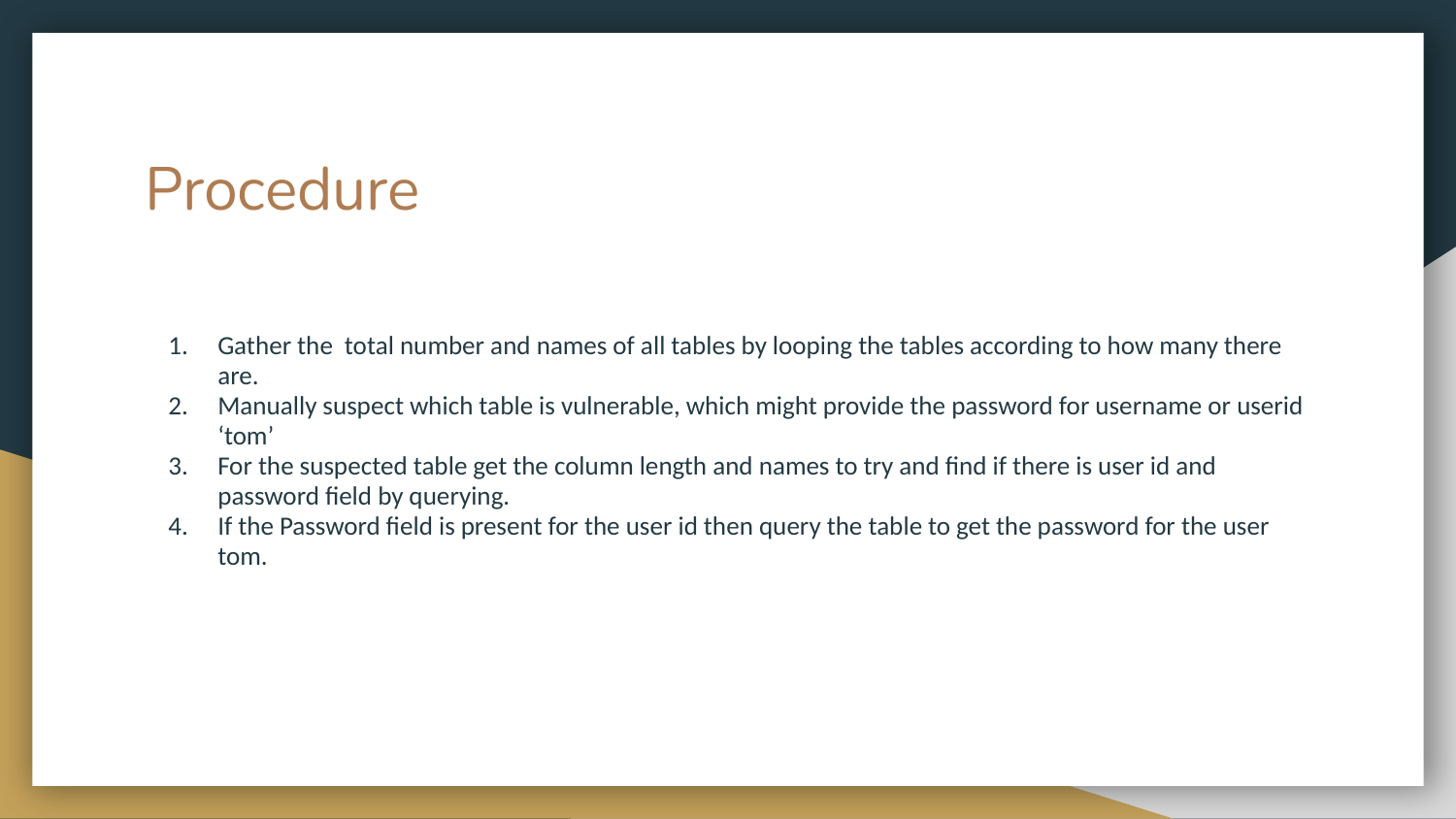

# Procedure
Gather the  total number and names of all tables by looping the tables according to how many there are.
Manually suspect which table is vulnerable, which might provide the password for username or userid ‘tom’
For the suspected table get the column length and names to try and find if there is user id and password field by querying.
If the Password field is present for the user id then query the table to get the password for the user tom.